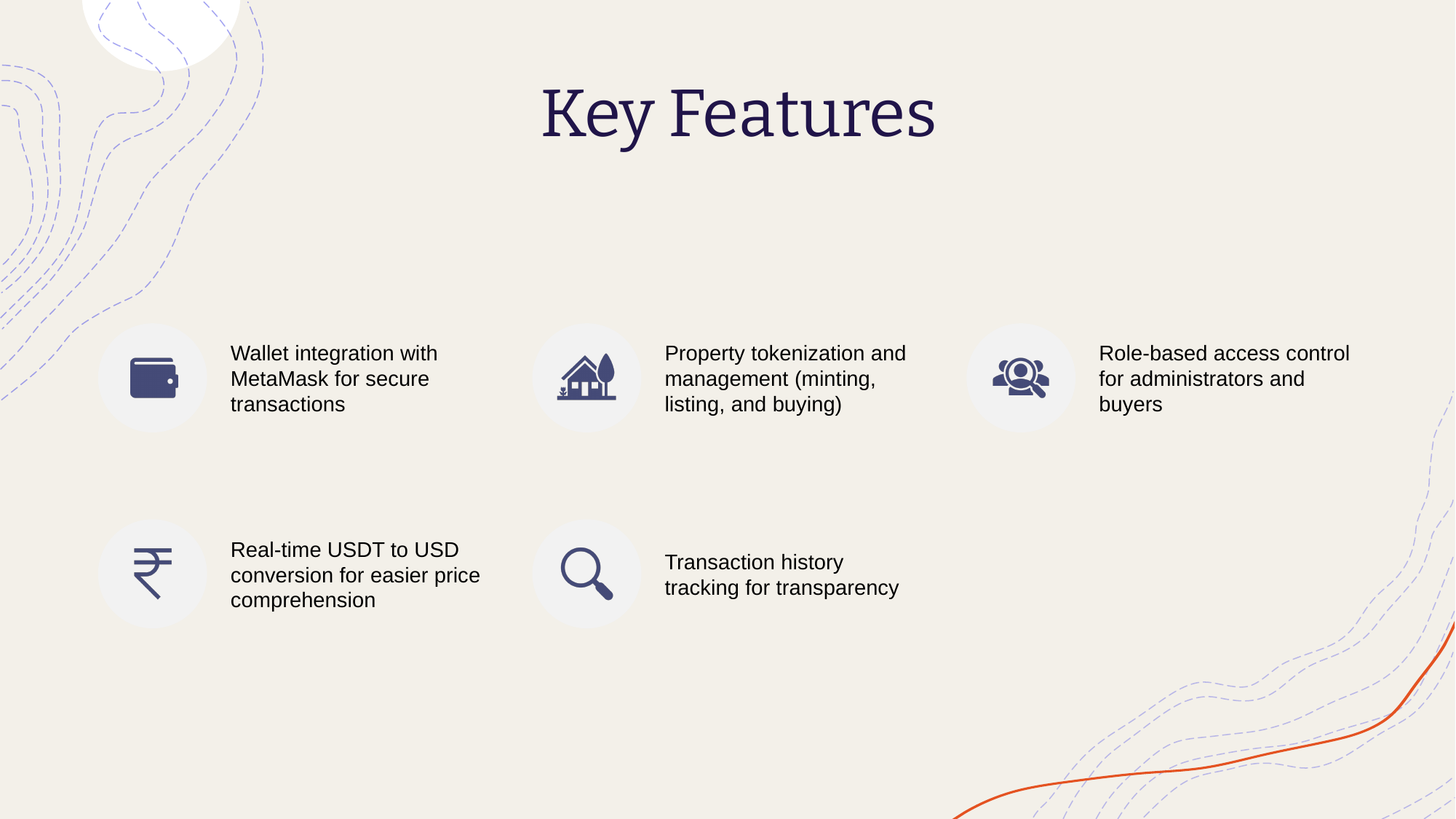

# Key Features
Wallet integration with MetaMask for secure transactions
Property tokenization and management (minting, listing, and buying)
Role-based access control for administrators and buyers
Real-time USDT to USD conversion for easier price comprehension
Transaction history tracking for transparency